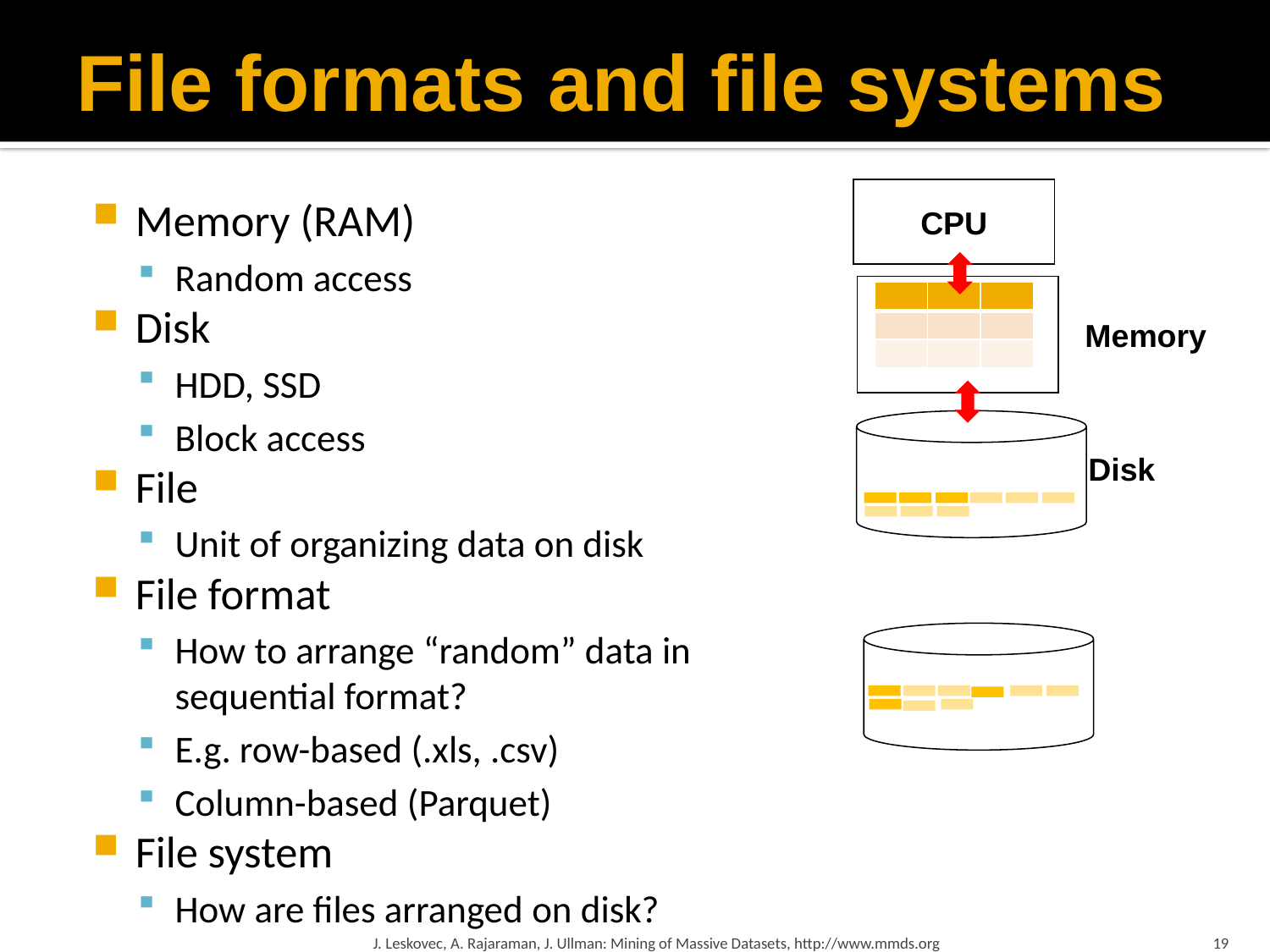

# File formats and file systems
CPU
Memory (RAM)
Random access
Disk
HDD, SSD
Block access
File
Unit of organizing data on disk
File format
How to arrange “random” data in sequential format?
E.g. row-based (.xls, .csv)
Column-based (Parquet)
File system
How are files arranged on disk?

Memory
|  |  |  |
| --- | --- | --- |
|  |  |  |
|  |  |  |

Disk

J. Leskovec, A. Rajaraman, J. Ullman: Mining of Massive Datasets, http://www.mmds.org
19